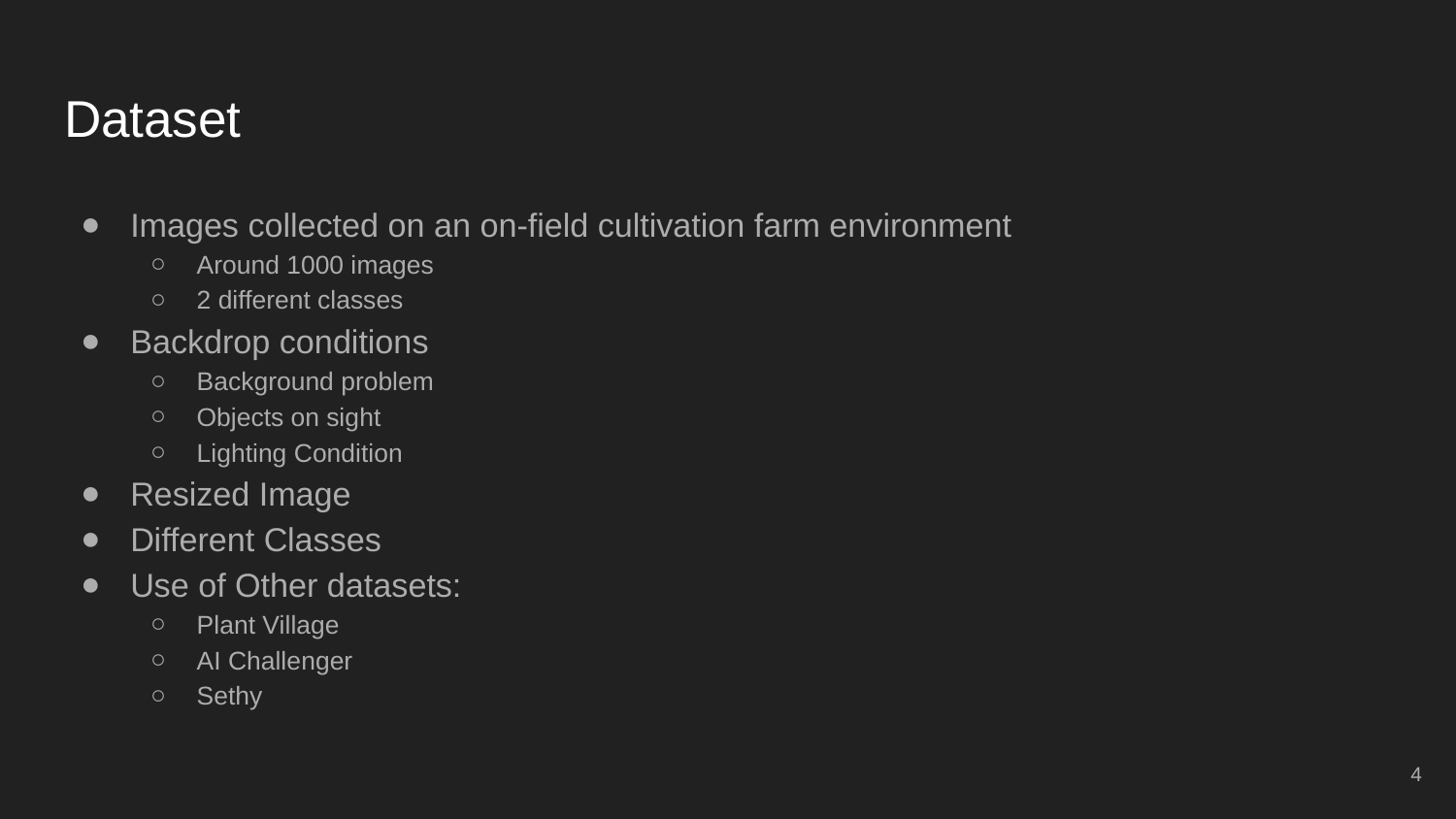

# Dataset
Images collected on an on-field cultivation farm environment
Around 1000 images
2 different classes
Backdrop conditions
Background problem
Objects on sight
Lighting Condition
Resized Image
Different Classes
Use of Other datasets:
Plant Village
AI Challenger
Sethy
4